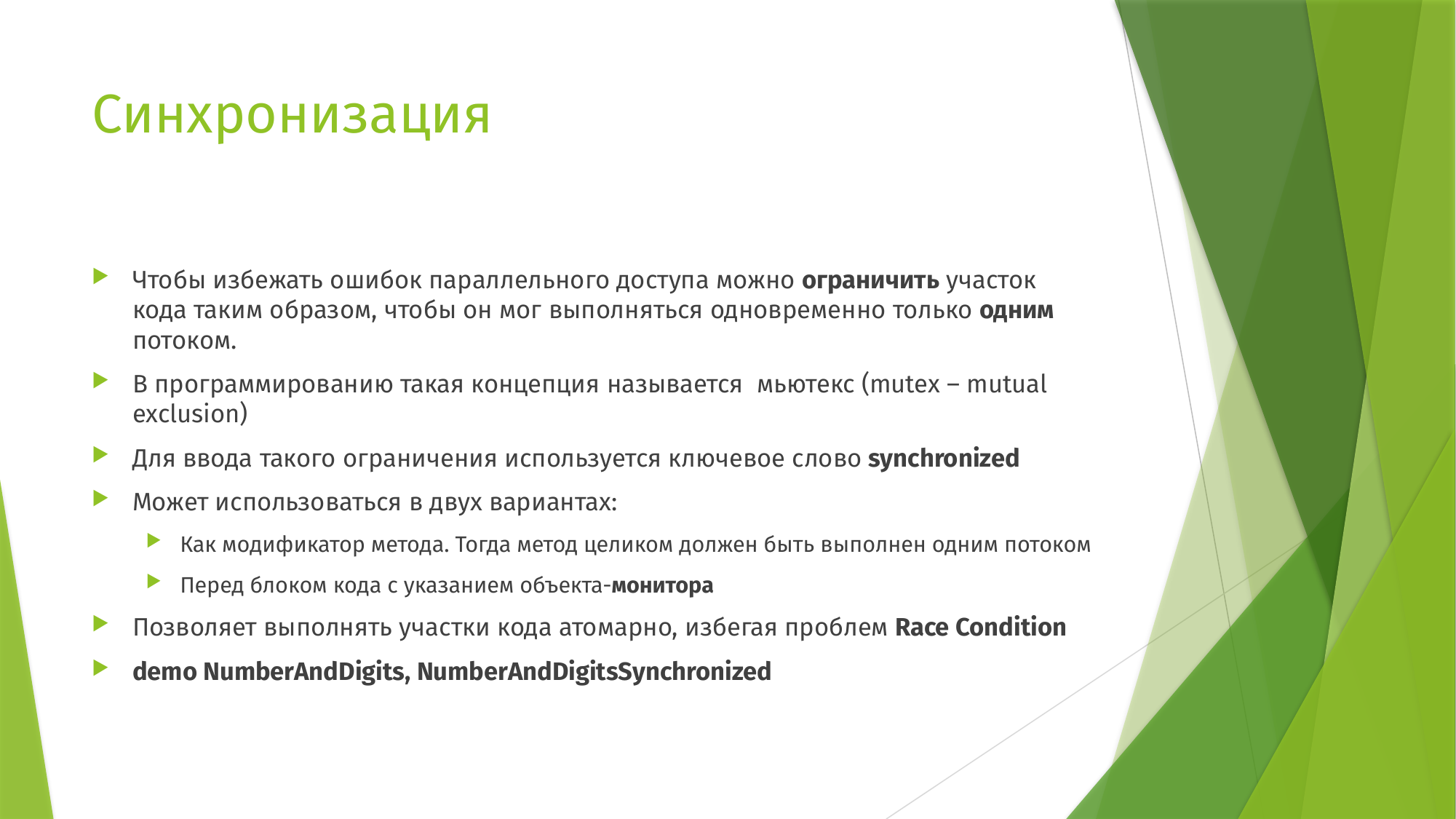

# Синхронизация
Чтобы избежать ошибок параллельного доступа можно ограничить участок кода таким образом, чтобы он мог выполняться одновременно только одним потоком.
В программированию такая концепция называется  мьютекс (mutex – mutual exclusion)
Для ввода такого ограничения используется ключевое слово synchronized
Может использоваться в двух вариантах:
Как модификатор метода. Тогда метод целиком должен быть выполнен одним потоком
Перед блоком кода с указанием объекта-монитора
Позволяет выполнять участки кода атомарно, избегая проблем Race Condition
demo NumberAndDigits, NumberAndDigitsSynchronized